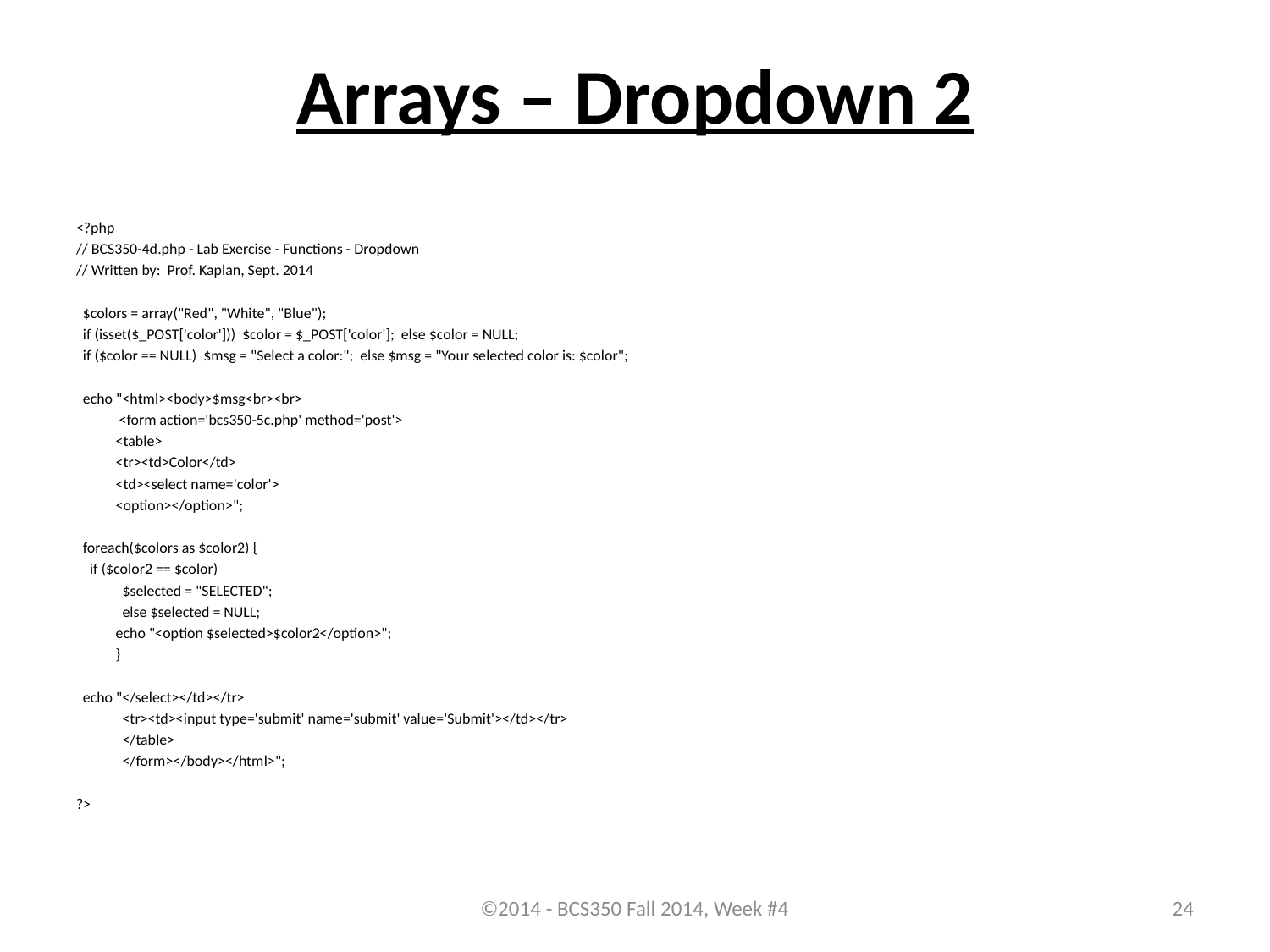

# Arrays – Dropdown 2
<?php
// BCS350-4d.php - Lab Exercise - Functions - Dropdown
// Written by:  Prof. Kaplan, Sept. 2014

  $colors = array("Red", "White", "Blue");
  if (isset($_POST['color']))  $color = $_POST['color'];  else $color = NULL;
  if ($color == NULL)  $msg = "Select a color:";  else $msg = "Your selected color is: $color";

  echo "<html><body>$msg<br><br>
	 <form action='bcs350-5c.php' method='post'>
	<table>
	<tr><td>Color</td>
	<td><select name='color'>
	<option></option>";

  foreach($colors as $color2) {
    if ($color2 == $color)
	  $selected = "SELECTED";
	  else $selected = NULL;
	echo "<option $selected>$color2</option>";
	}

  echo "</select></td></tr>
	  <tr><td><input type='submit' name='submit' value='Submit'></td></tr>
	  </table>
	  </form></body></html>";

?>
©2014 - BCS350 Fall 2014, Week #4
24